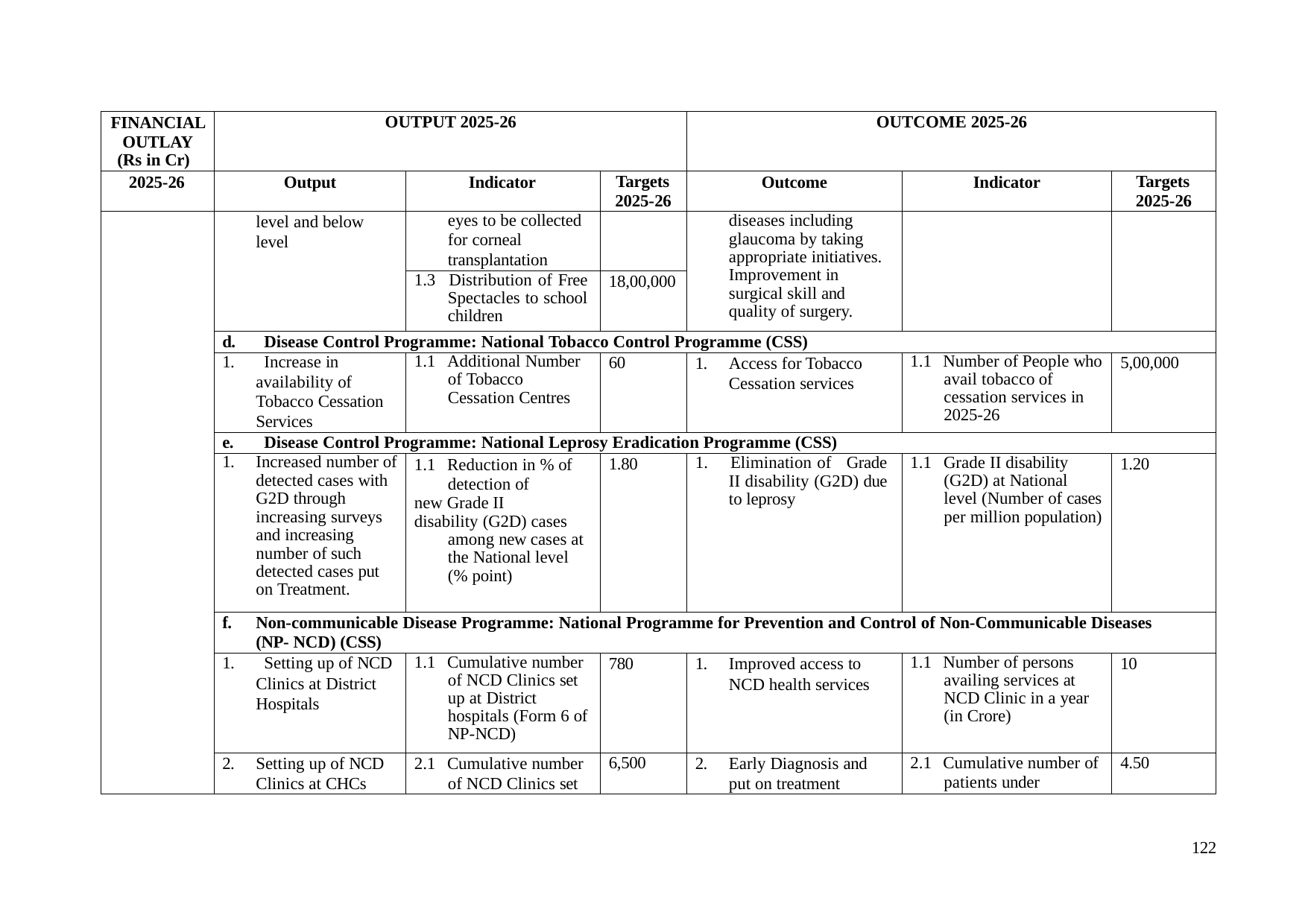

| FINANCIAL OUTLAY (Rs in Cr) | OUTPUT 2025-26 |  |  | OUTCOME 2025-26 |  |  |
| --- | --- | --- | --- | --- | --- | --- |
| 2025-26 | Output | Indicator | Targets 2025-26 | Outcome | Indicator | Targets 2025-26 |
|  | level and below level | eyes to be collected for corneal transplantation |  | diseases including glaucoma by taking appropriate initiatives. Improvement in surgical skill and quality of surgery. |  |  |
|  |  | 1.3 Distribution of Free Spectacles to school children | 18,00,000 |  |  |  |
|  | d. Disease Control Programme: National Tobacco Control Programme (CSS) |  |  |  |  |  |
|  | 1. Increase in availability of Tobacco Cessation Services | 1.1 Additional Number of Tobacco Cessation Centres | 60 | 1. Access for Tobacco Cessation services | 1.1 Number of People who avail tobacco of cessation services in 2025-26 | 5,00,000 |
|  | e. Disease Control Programme: National Leprosy Eradication Programme (CSS) |  |  |  |  |  |
|  | 1. Increased number of detected cases with G2D through increasing surveys and increasing number of such detected cases put on Treatment. | 1.1 Reduction in % of detection of new Grade II disability (G2D) cases among new cases at the National level (% point) | 1.80 | 1. Elimination of Grade II disability (G2D) due to leprosy | 1.1 Grade II disability (G2D) at National level (Number of cases per million population) | 1.20 |
|  | f. Non-communicable Disease Programme: National Programme for Prevention and Control of Non-Communicable Diseases (NP- NCD) (CSS) |  |  |  |  |  |
|  | 1. Setting up of NCD Clinics at District Hospitals | 1.1 Cumulative number of NCD Clinics set up at District hospitals (Form 6 of NP-NCD) | 780 | 1. Improved access to NCD health services | 1.1 Number of persons availing services at NCD Clinic in a year (in Crore) | 10 |
|  | 2. Setting up of NCD Clinics at CHCs | 2.1 Cumulative number of NCD Clinics set | 6,500 | 2. Early Diagnosis and put on treatment | 2.1 Cumulative number of patients under | 4.50 |
122